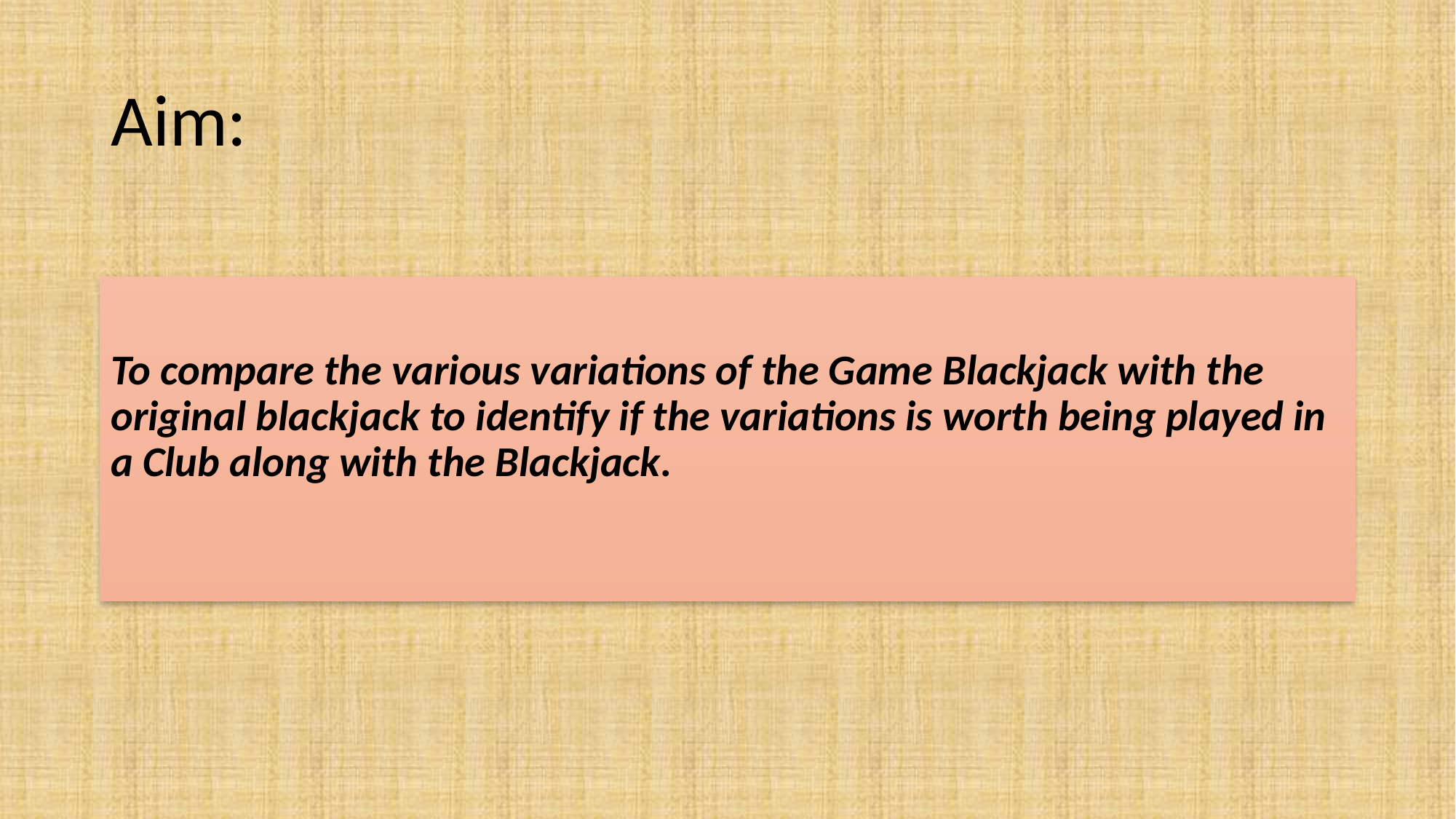

# Aim:

To compare the various variations of the Game Blackjack with the original blackjack to identify if the variations is worth being played in a Club along with the Blackjack.